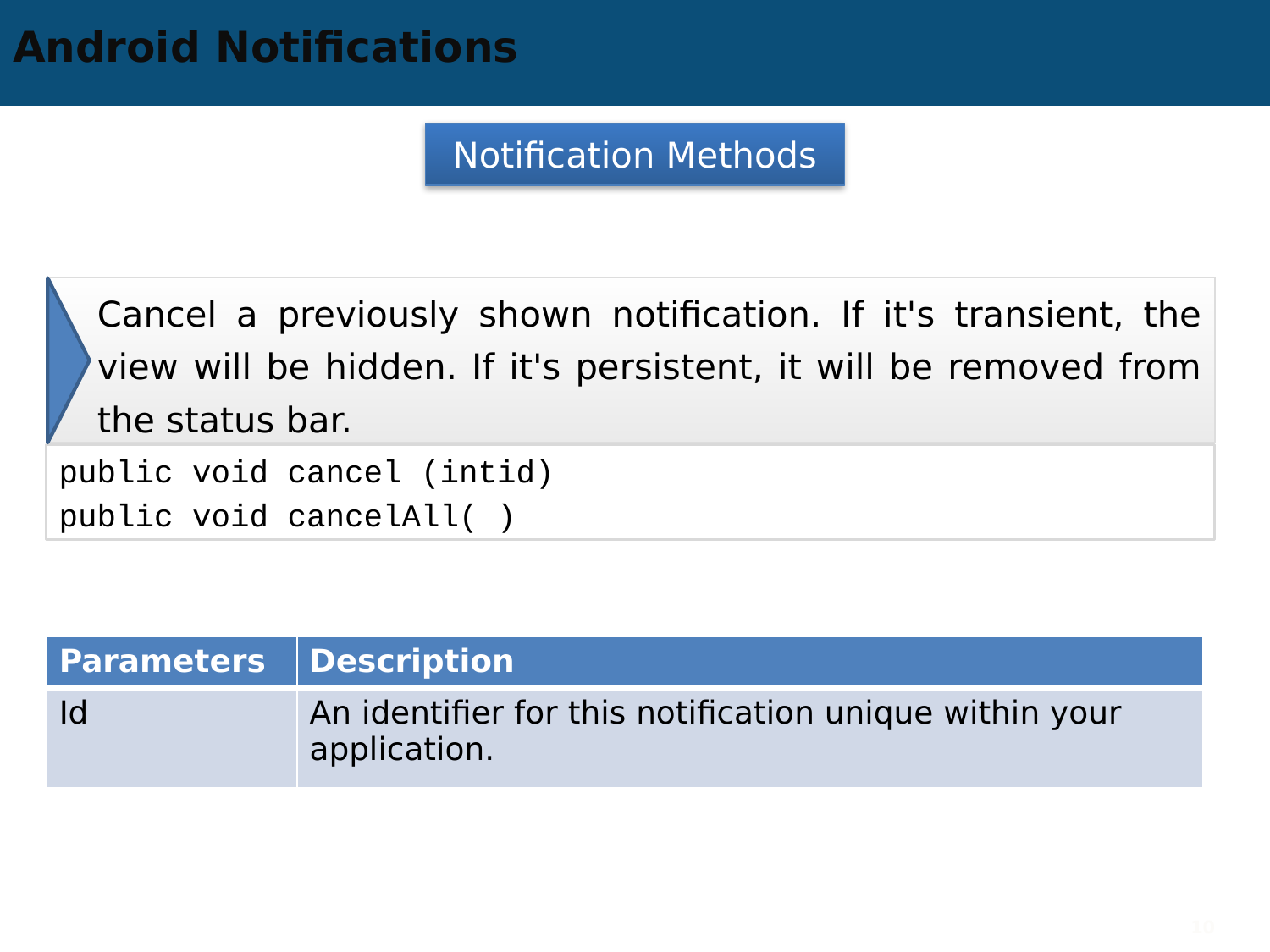

# Android Notifications
Notification Methods
Cancel a previously shown notification. If it's transient, the view will be hidden. If it's persistent, it will be removed from the status bar.

public void cancel (intid)
public void cancelAll( )
| Parameters | Description |
| --- | --- |
| Id | An identifier for this notification unique within your application. |